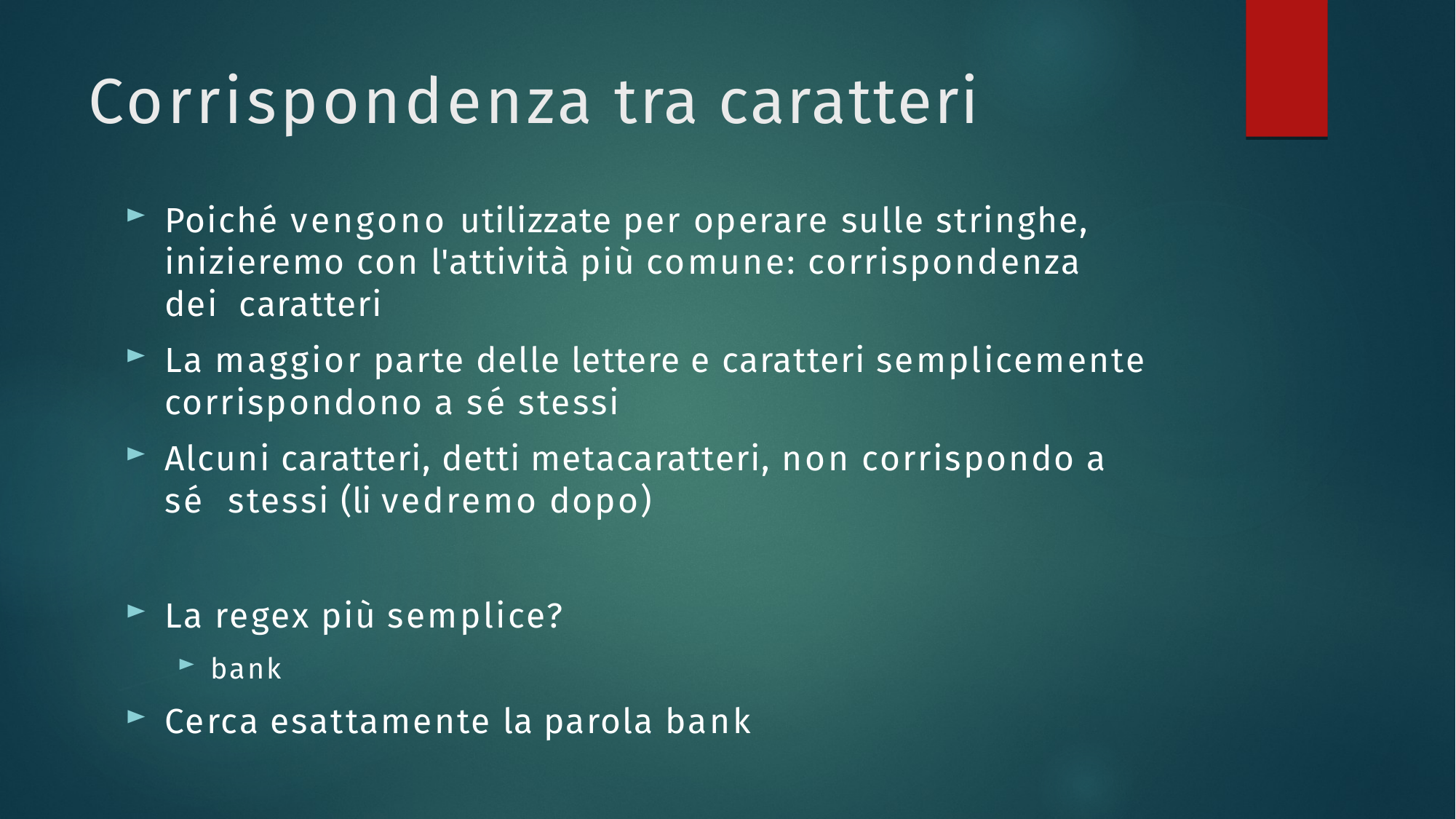

# Corrispondenza tra caratteri
Poiché vengono utilizzate per operare sulle stringhe,  inizieremo con l'attività più comune: corrispondenza dei  caratteri
La maggior parte delle lettere e caratteri semplicemente  corrispondono a sé stessi
Alcuni caratteri, detti metacaratteri, non corrispondo a sé  stessi (li vedremo dopo)

La regex più semplice?
bank
Cerca esattamente la parola bank